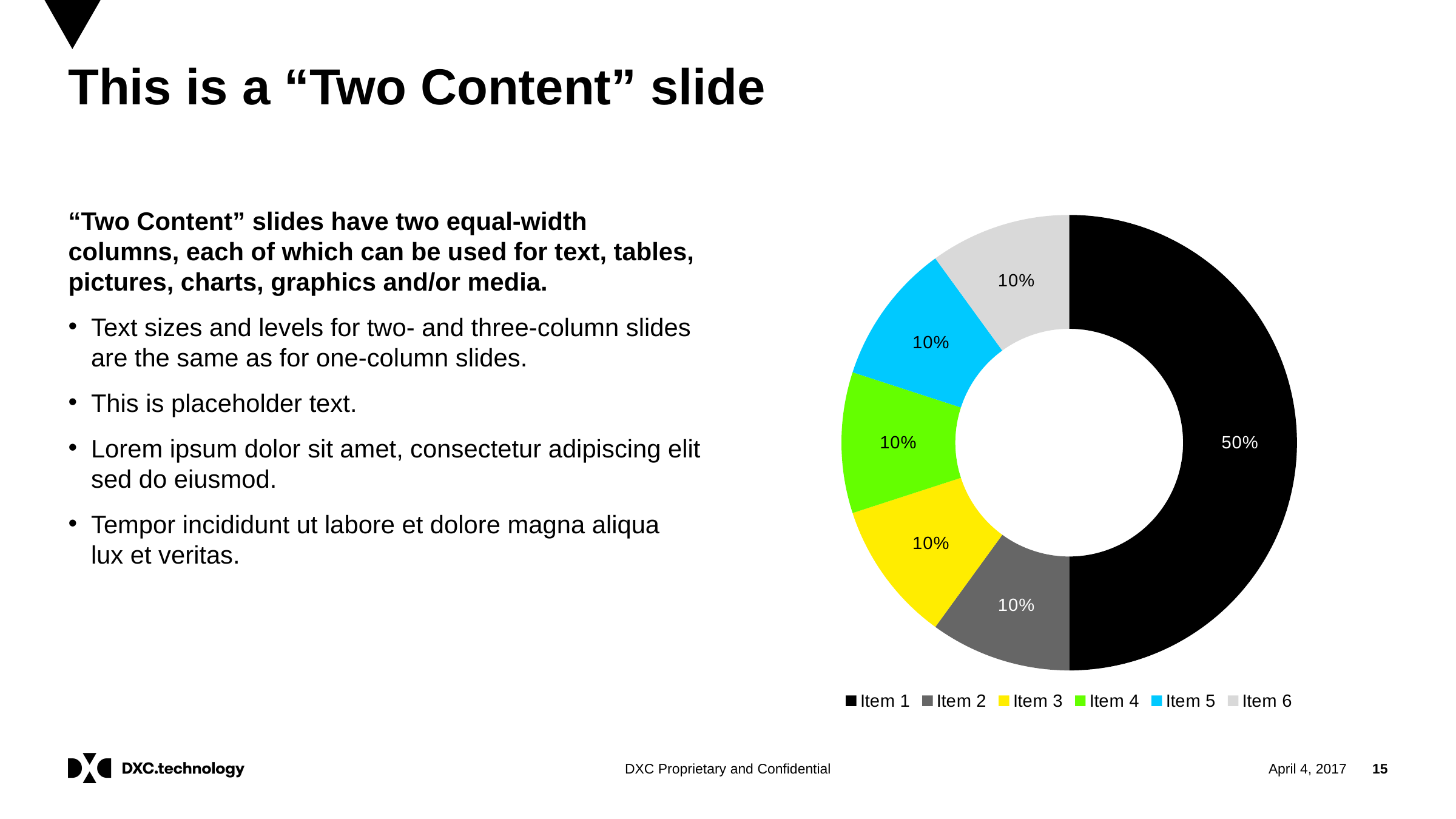

# This is a “Two Content” slide
“Two Content” slides have two equal-width columns, each of which can be used for text, tables, pictures, charts, graphics and/or media.
Text sizes and levels for two- and three-column slides are the same as for one-column slides.
This is placeholder text.
Lorem ipsum dolor sit amet, consectetur adipiscing elit sed do eiusmod.
Tempor incididunt ut labore et dolore magna aliqua lux et veritas.

### Chart

| Category | Category |
|---|---|
| Item 1 | 0.5 |
| Item 2 | 0.1 |
| Item 3 | 0.1 |
| Item 4 | 0.1 |
| Item 5 | 0.1 |
| Item 6 | 0.1 |